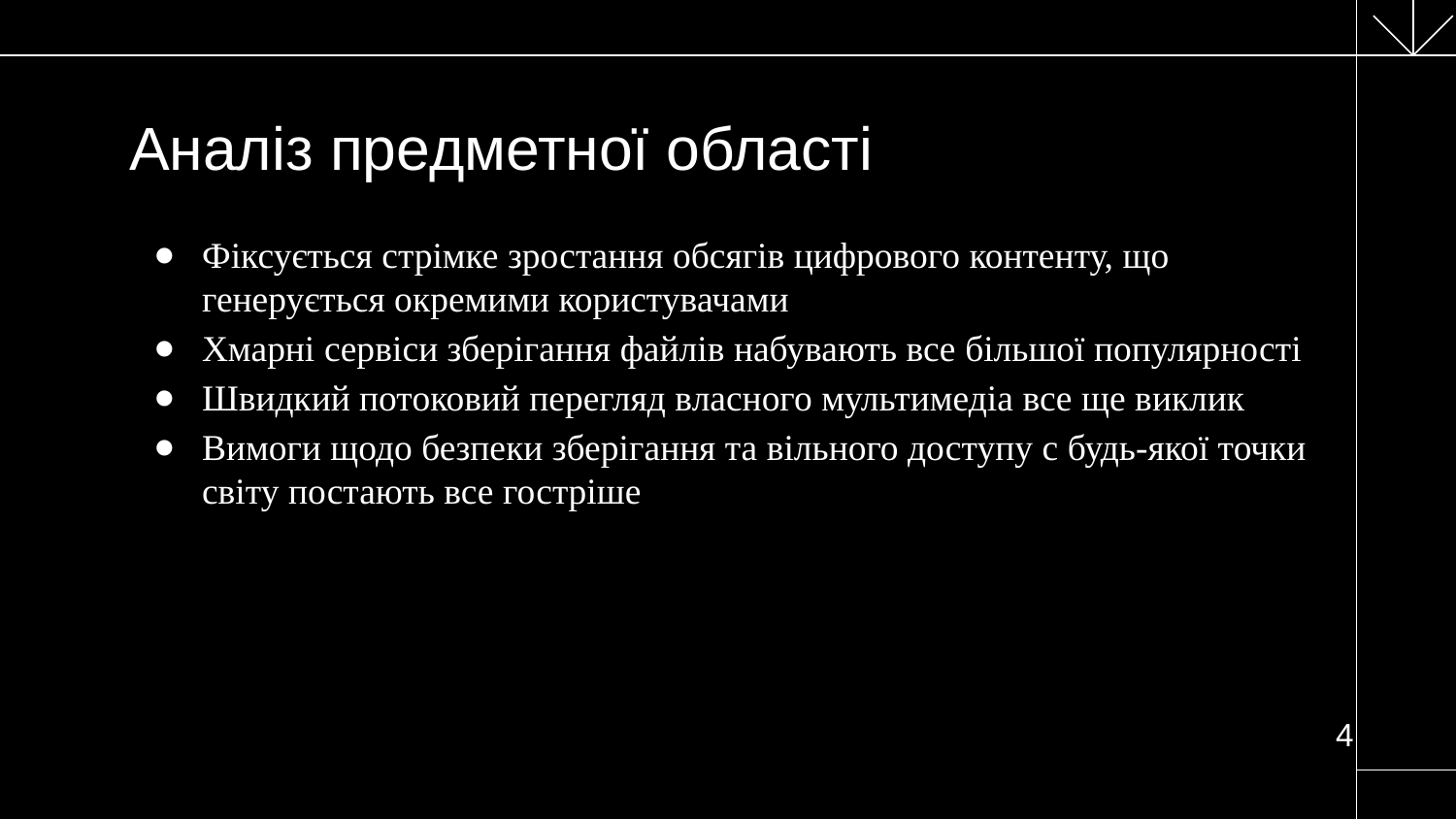

# Аналіз предметної області
Фіксується стрімке зростання обсягів цифрового контенту, що генерується окремими користувачами
Хмарні сервіси зберігання файлів набувають все більшої популярності
Швидкий потоковий перегляд власного мультимедіа все ще виклик
Вимоги щодо безпеки зберігання та вільного доступу с будь-якої точки світу постають все гостріше